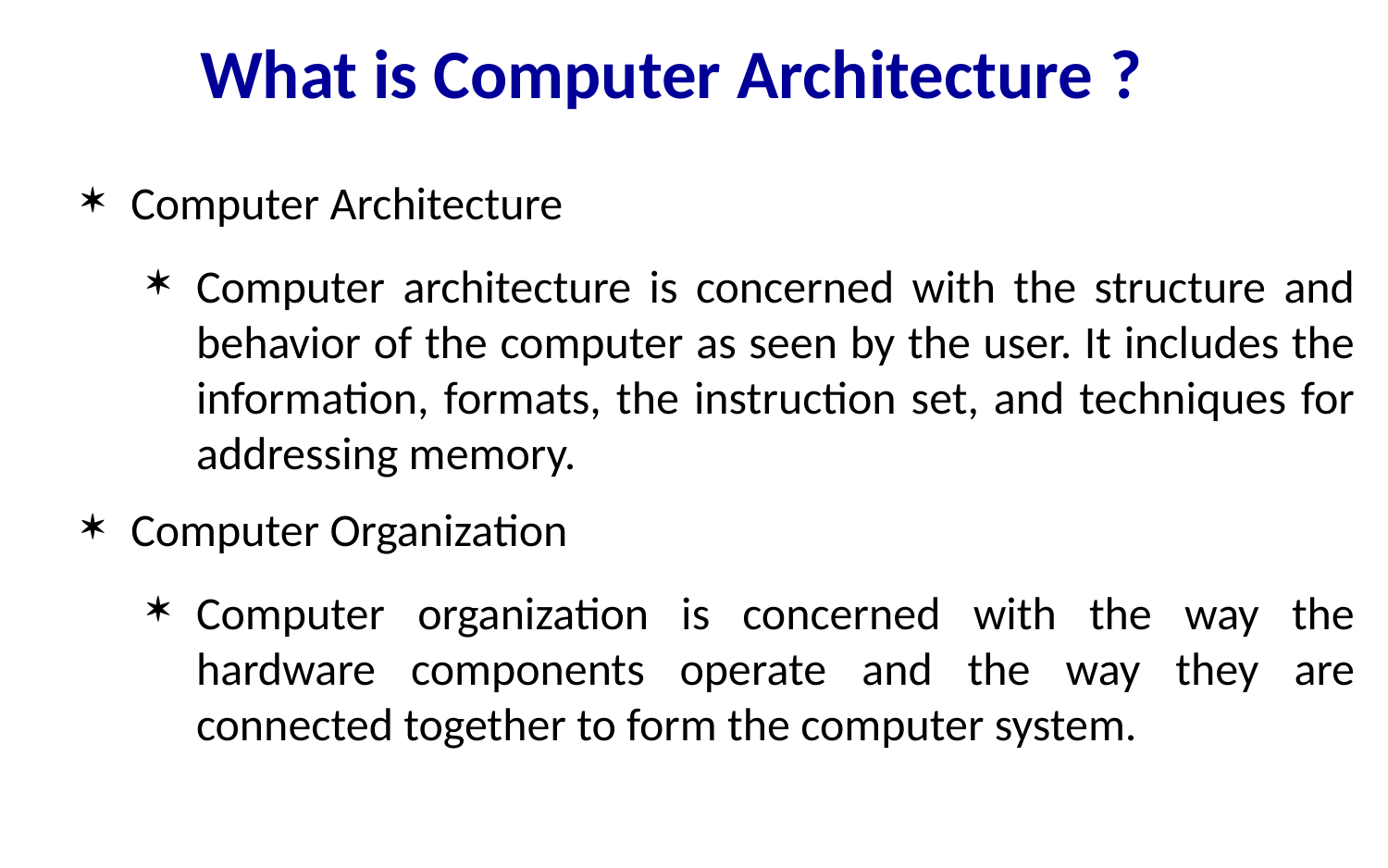

What is Computer Architecture ?
Computer Architecture
Computer architecture is concerned with the structure and behavior of the computer as seen by the user. It includes the information, formats, the instruction set, and techniques for addressing memory.
Computer Organization
Computer organization is concerned with the way the hardware components operate and the way they are connected together to form the computer system.